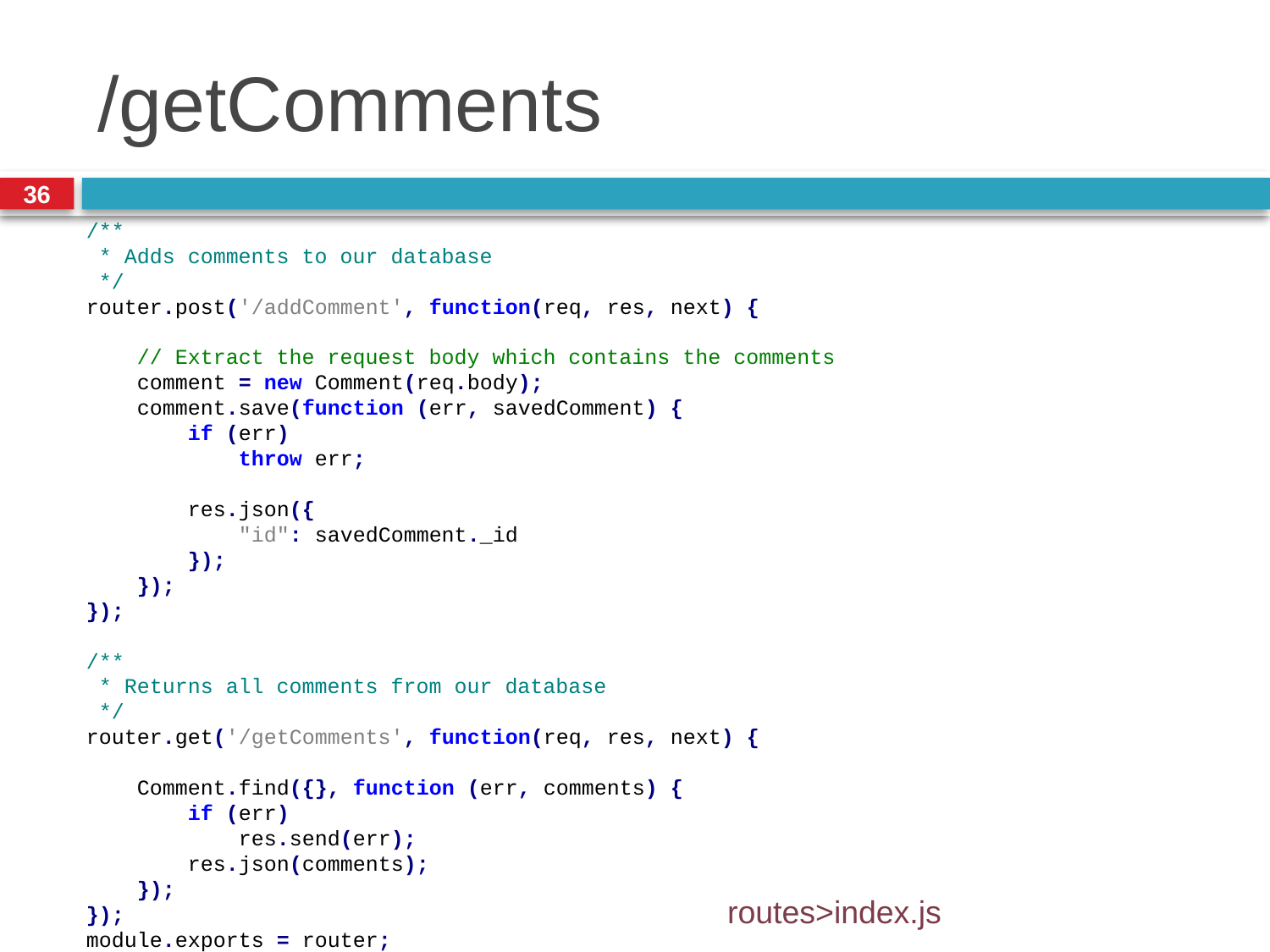

# /getComments
36
/**
 * Adds comments to our database
 */
router.post('/addComment', function(req, res, next) {

    // Extract the request body which contains the comments
    comment = new Comment(req.body);
    comment.save(function (err, savedComment) {
        if (err)
            throw err;

        res.json({
            "id": savedComment._id
        });
    });
});

/**
 * Returns all comments from our database
 */
router.get('/getComments', function(req, res, next) {

    Comment.find({}, function (err, comments) {
        if (err)
            res.send(err);
        res.json(comments);
    });
});
module.exports = router;
routes>index.js